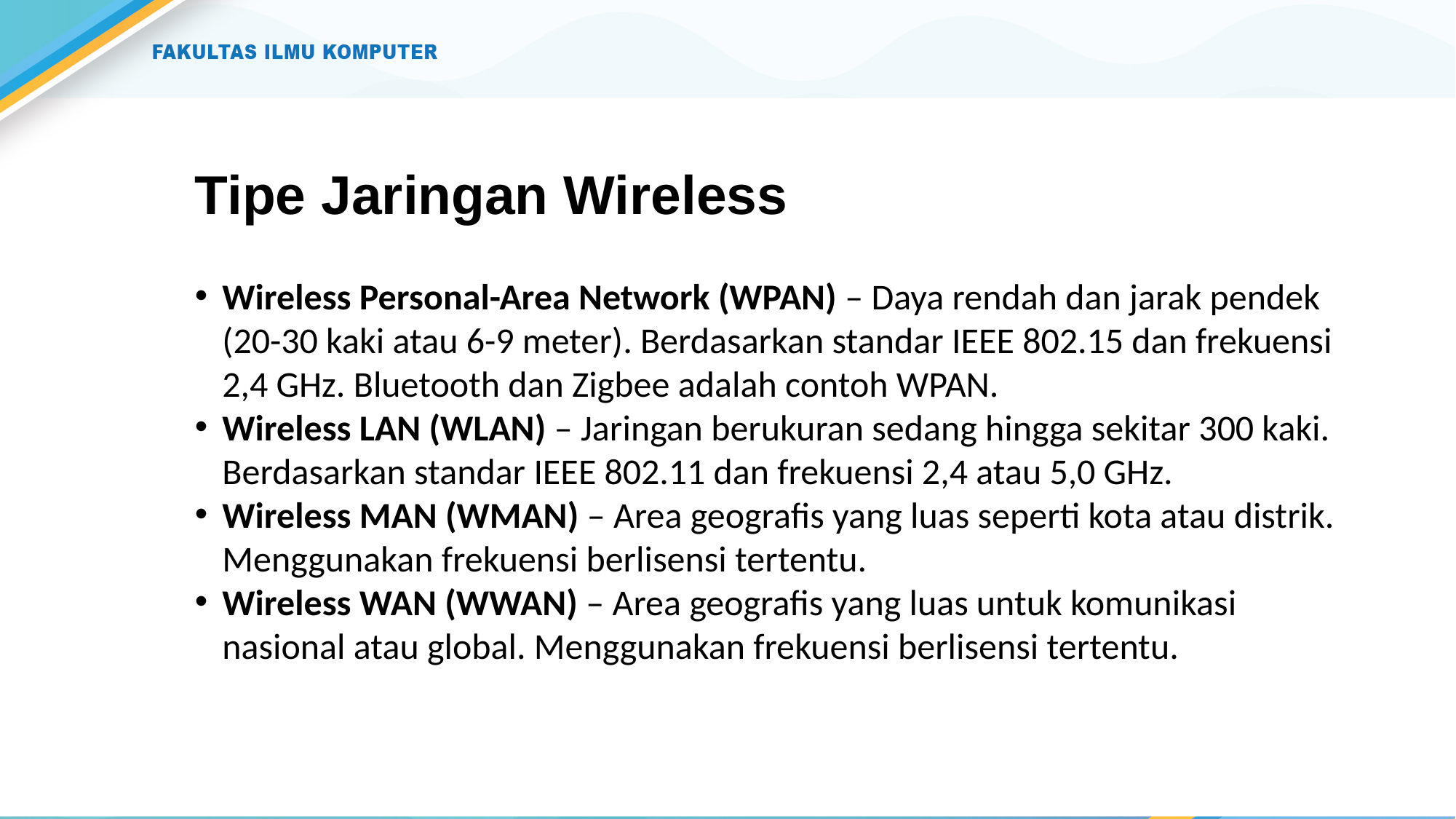

# Tipe Jaringan Wireless
Wireless Personal-Area Network (WPAN) – Daya rendah dan jarak pendek (20-30 kaki atau 6-9 meter). Berdasarkan standar IEEE 802.15 dan frekuensi 2,4 GHz. Bluetooth dan Zigbee adalah contoh WPAN.
Wireless LAN (WLAN) – Jaringan berukuran sedang hingga sekitar 300 kaki. Berdasarkan standar IEEE 802.11 dan frekuensi 2,4 atau 5,0 GHz.
Wireless MAN (WMAN) – Area geografis yang luas seperti kota atau distrik. Menggunakan frekuensi berlisensi tertentu.
Wireless WAN (WWAN) – Area geografis yang luas untuk komunikasi nasional atau global. Menggunakan frekuensi berlisensi tertentu.